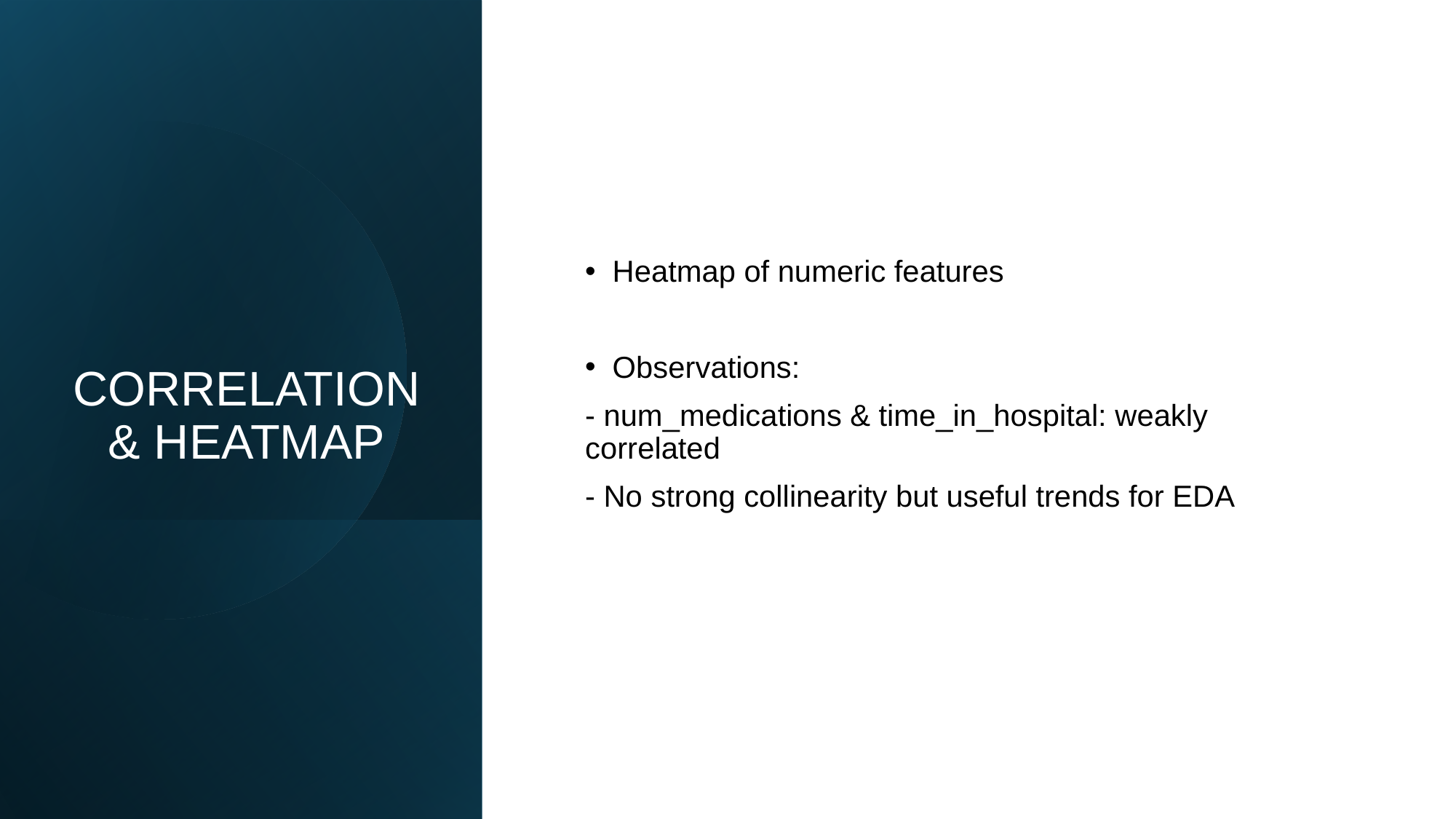

# CORRELATION & HEATMAP
Heatmap of numeric features

Observations:
- num_medications & time_in_hospital: weakly correlated
- No strong collinearity but useful trends for EDA